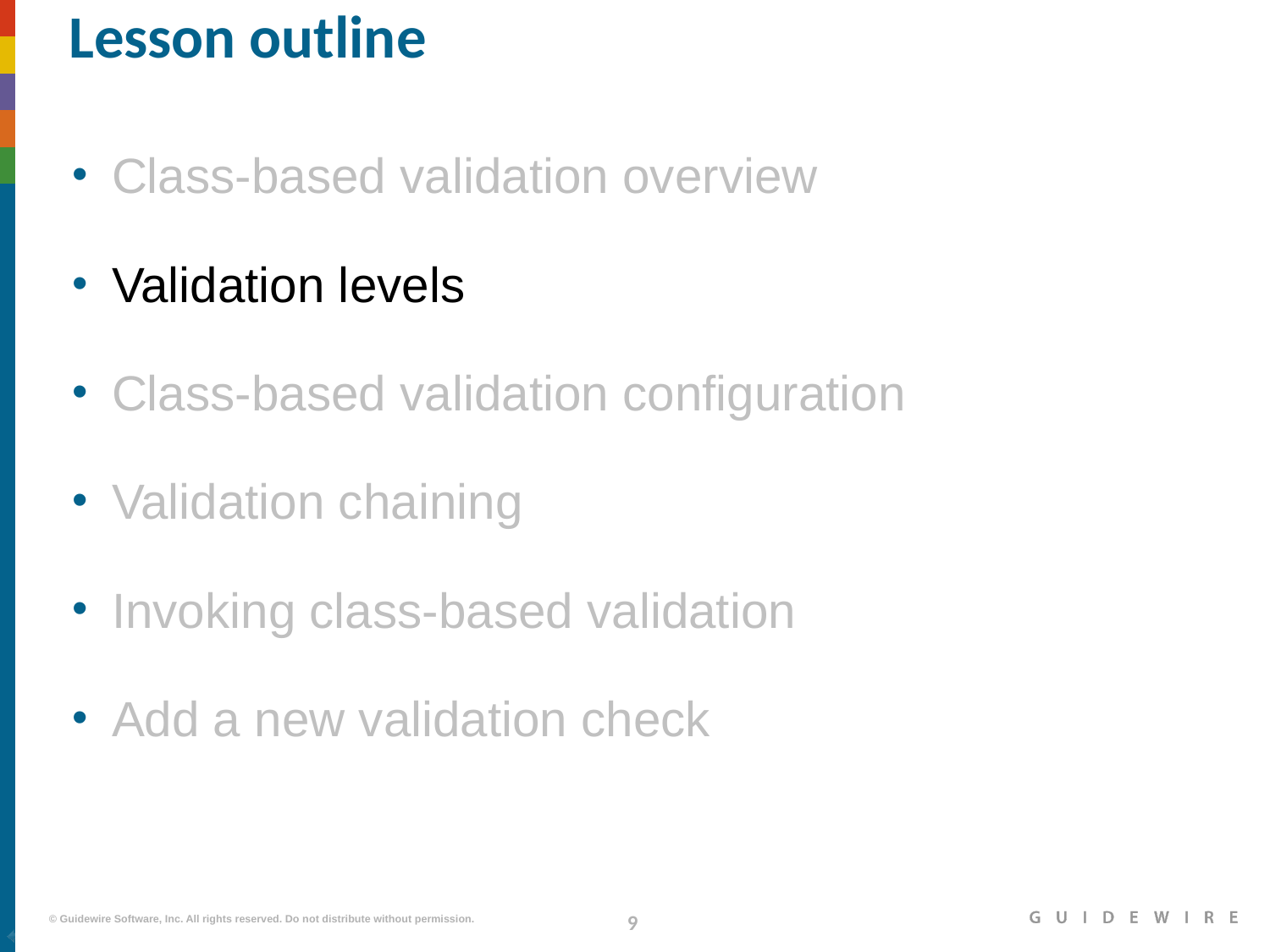

# Lesson outline
Class-based validation overview
Validation levels
Class-based validation configuration
Validation chaining
Invoking class-based validation
Add a new validation check